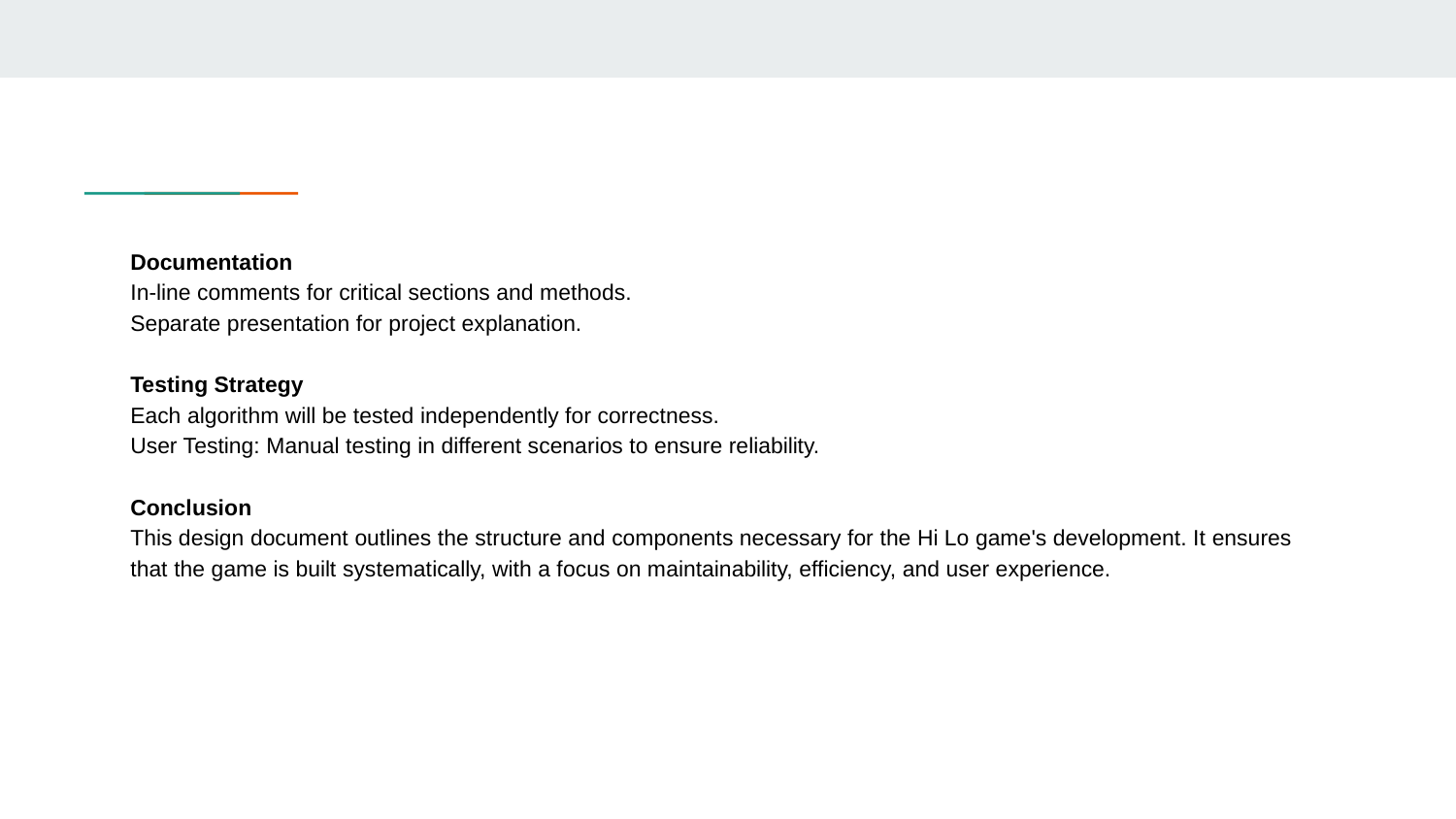

Documentation
In-line comments for critical sections and methods.
Separate presentation for project explanation.

Testing Strategy
Each algorithm will be tested independently for correctness.
User Testing: Manual testing in different scenarios to ensure reliability.

Conclusion
This design document outlines the structure and components necessary for the Hi Lo game's development. It ensures that the game is built systematically, with a focus on maintainability, efficiency, and user experience.